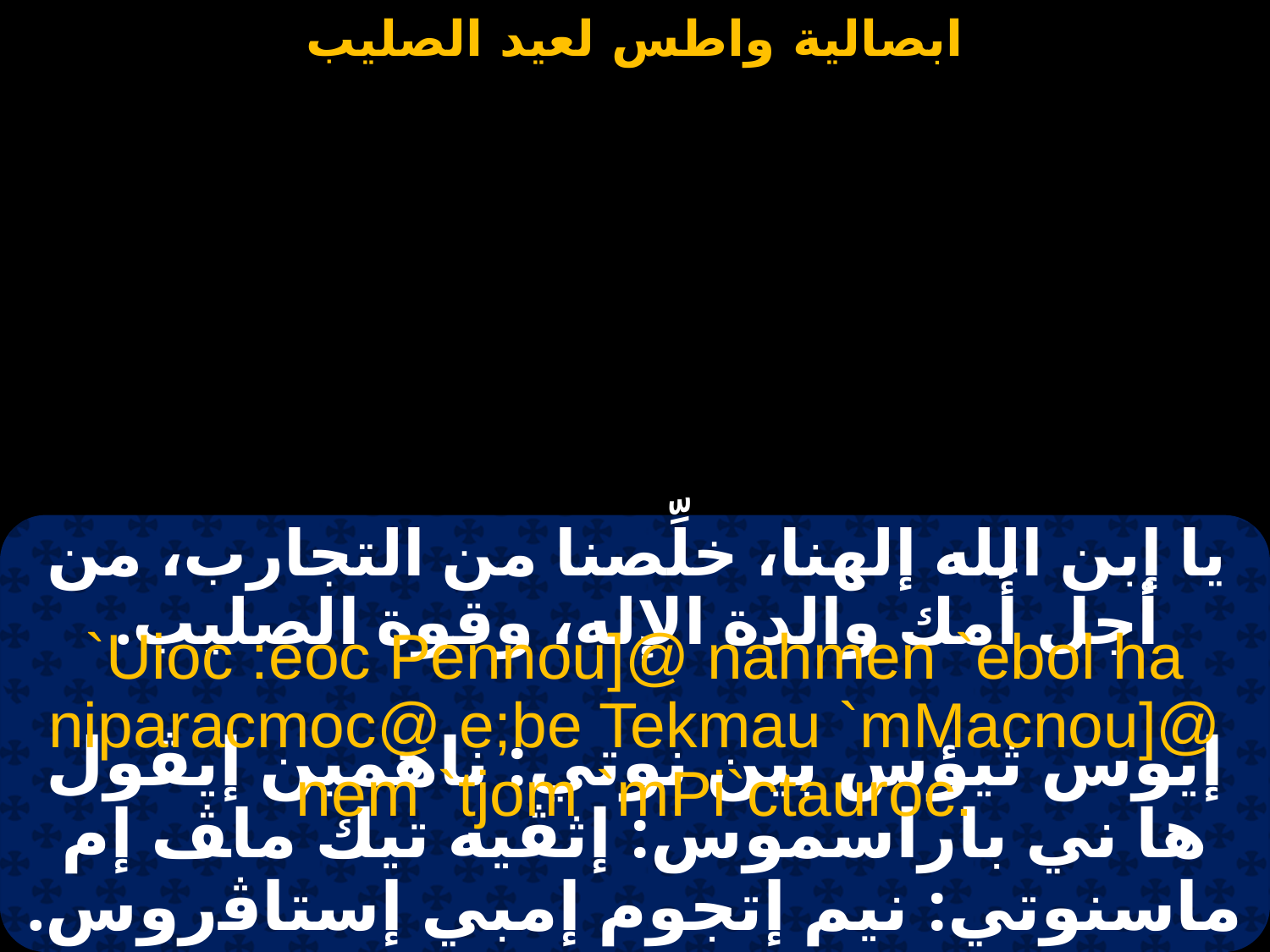

#
يا إبن الله إلهنا، خلِّصنا من التجارب، من أجل أُمك والدة الإله، وقوة الصليب.
`Uioc :eoc Pennou]@ nahmen `ebol ha niparacmoc@ e;be Tekmau `mMacnou]@ nem `tjom `mPi`ctauroc.
إيوس ثيؤس بين نوتي: ناهمين إيڤول ها ني باراسموس: إثڤيه تيك ماﭫ إم ماسنوتي: نيم إتجوم إمبي إستاﭬروس.